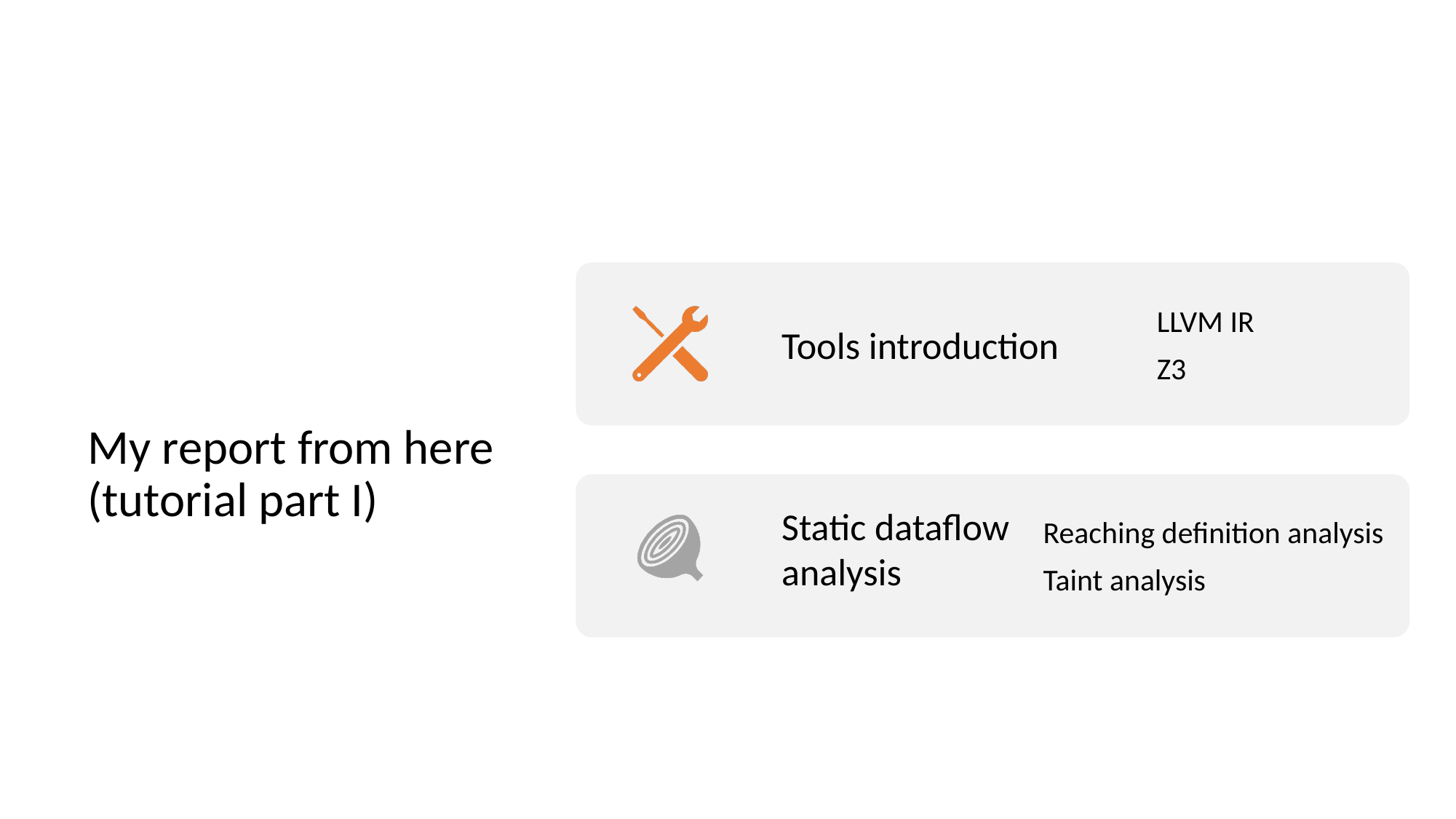

Tools introduction
LLVM IR
Z3
Static dataflow analysis
Reaching definition analysis
Taint analysis
# My report from here   (tutorial part I)
4